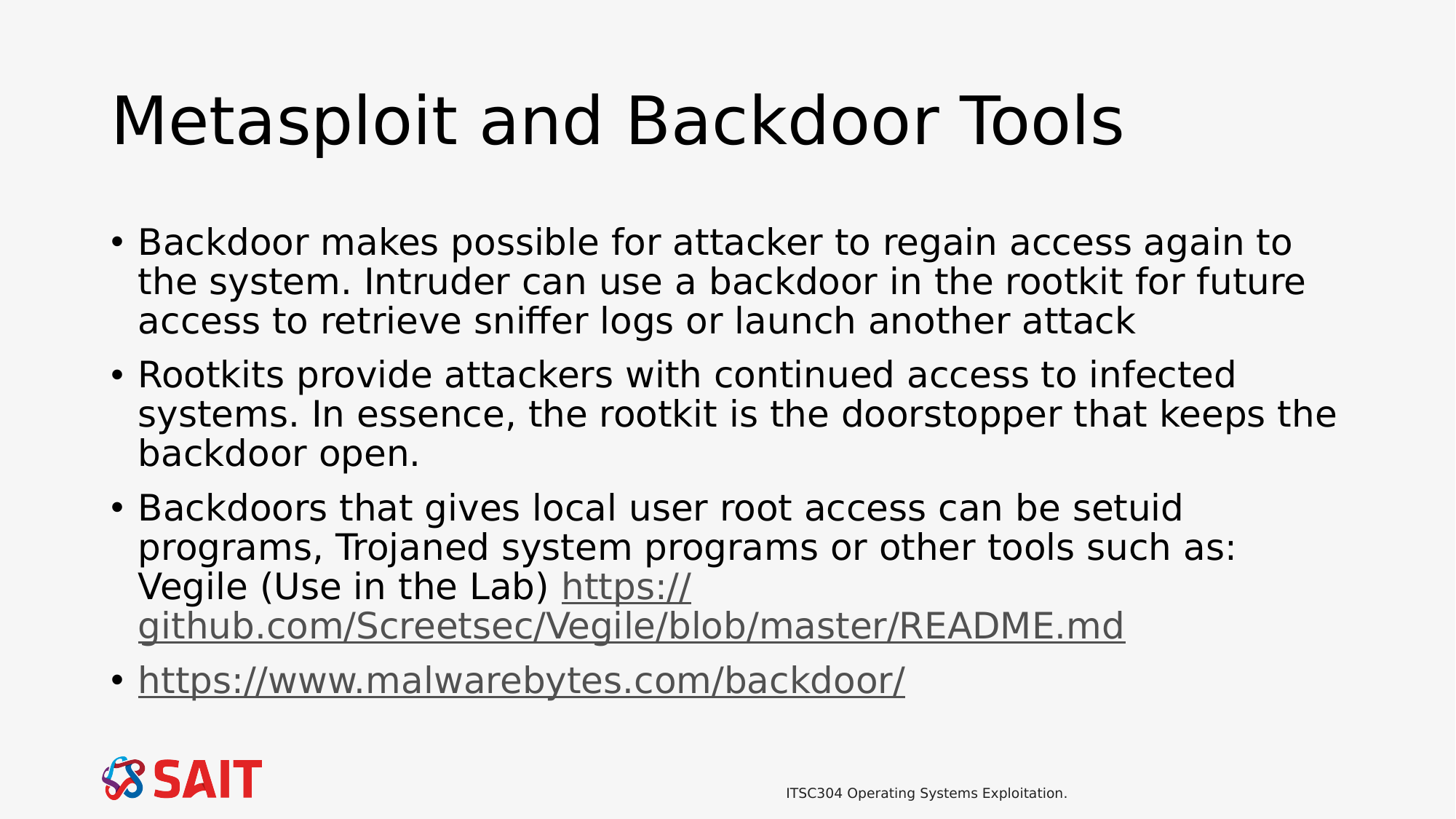

# Metasploit and Backdoor Tools
Backdoor makes possible for attacker to regain access again to the system. Intruder can use a backdoor in the rootkit for future access to retrieve sniffer logs or launch another attack
Rootkits provide attackers with continued access to infected systems. In essence, the rootkit is the doorstopper that keeps the backdoor open.
Backdoors that gives local user root access can be setuid programs, Trojaned system programs or other tools such as: Vegile (Use in the Lab) https://github.com/Screetsec/Vegile/blob/master/README.md
https://www.malwarebytes.com/backdoor/

ITSC304 Operating Systems Exploitation.